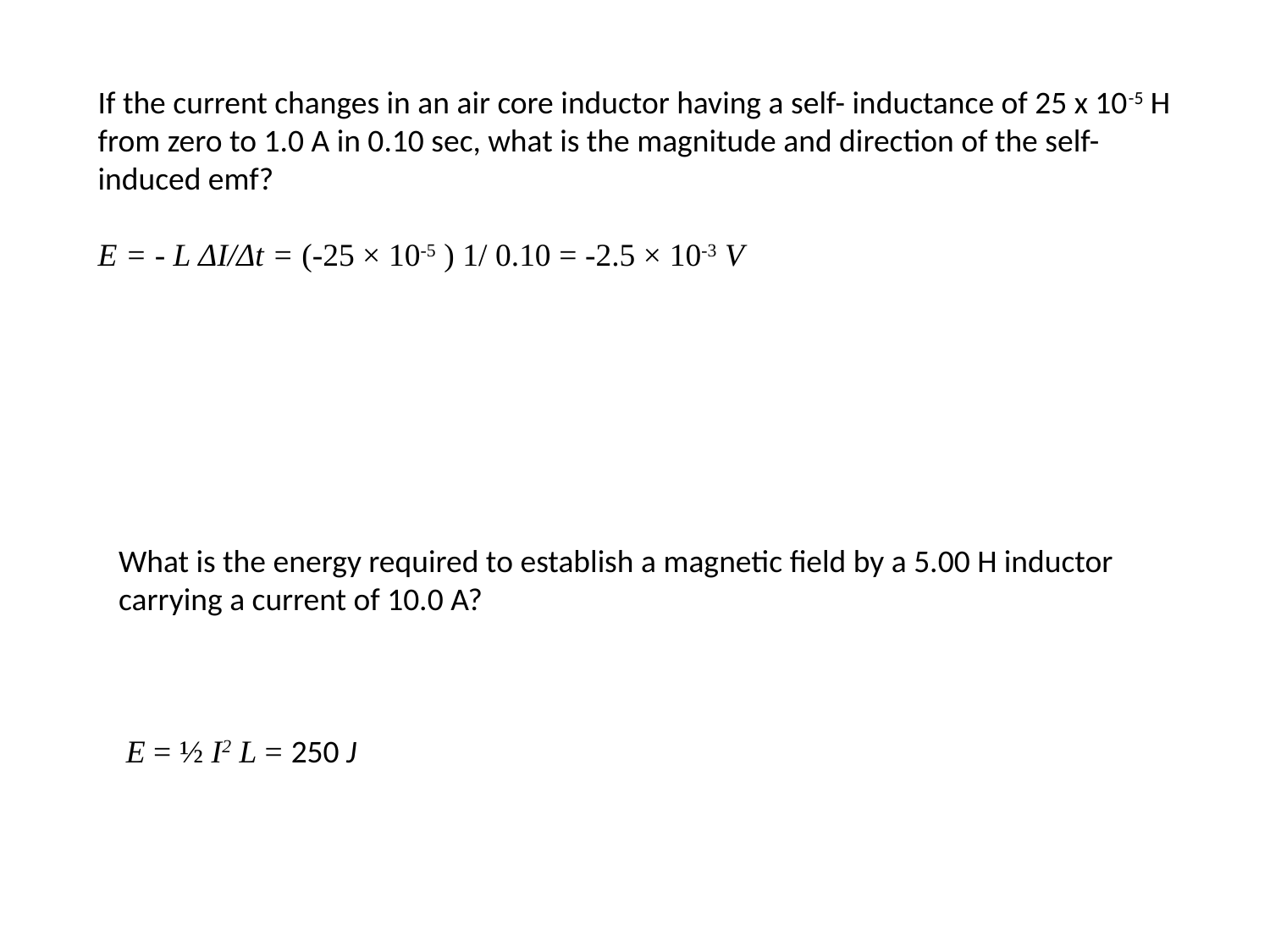

If the current changes in an air core inductor having a self- inductance of 25 x 10-5 H from zero to 1.0 A in 0.10 sec, what is the magnitude and direction of the self-induced emf?

E = - L ΔI/Δt = (-25 × 10-5 ) 1/ 0.10 = -2.5 × 10-3 V

What is the energy required to establish a magnetic field by a 5.00 H inductor carrying a current of 10.0 A?

 E = ½ I2 L = 250 J